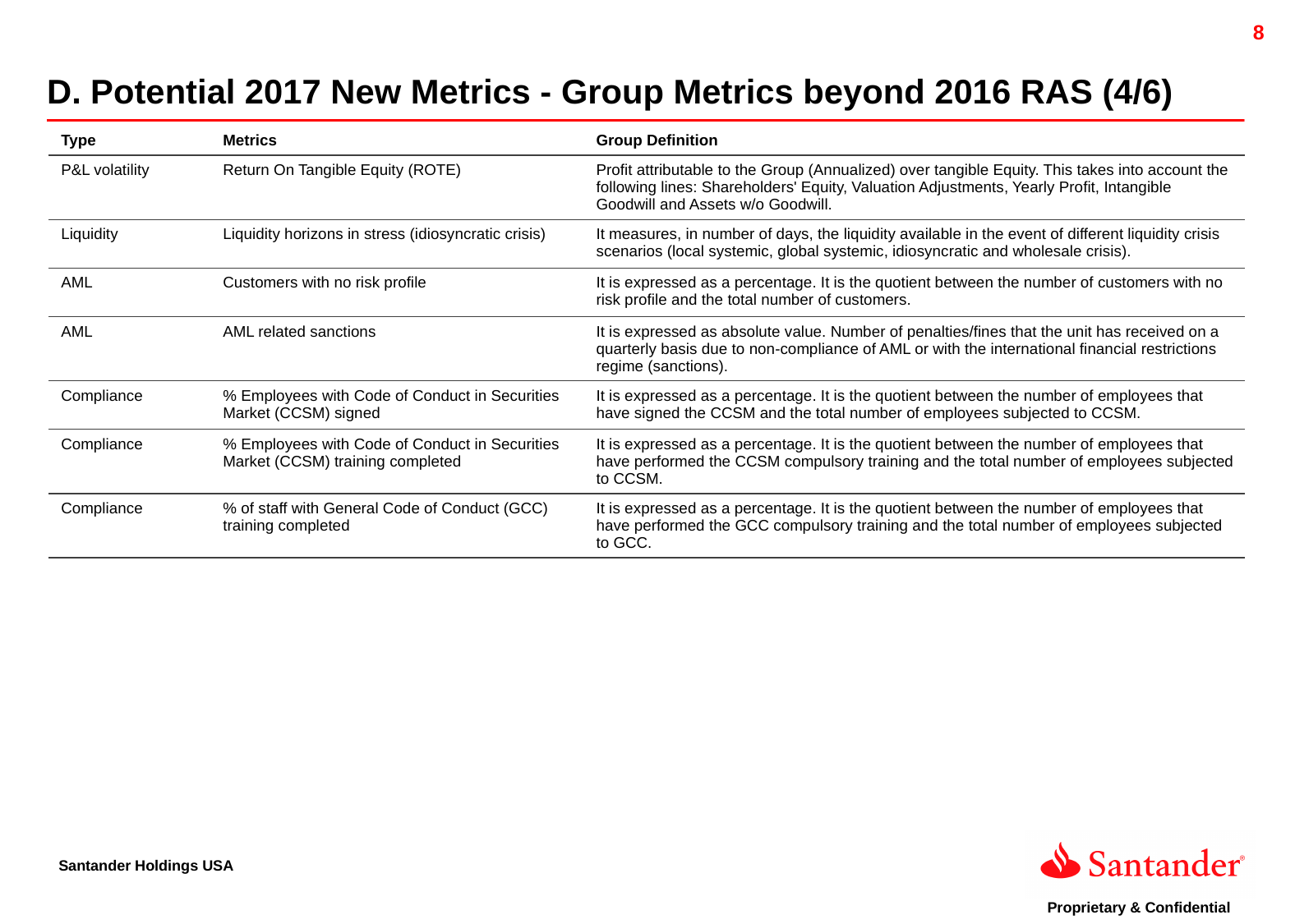

D. Potential 2017 New Metrics - Group Metrics beyond 2016 RAS (4/6)
| Type | Metrics | Group Definition |
| --- | --- | --- |
| P&L volatility | Return On Tangible Equity (ROTE) | Profit attributable to the Group (Annualized) over tangible Equity. This takes into account the following lines: Shareholders' Equity, Valuation Adjustments, Yearly Profit, Intangible Goodwill and Assets w/o Goodwill. |
| Liquidity | Liquidity horizons in stress (idiosyncratic crisis) | It measures, in number of days, the liquidity available in the event of different liquidity crisis scenarios (local systemic, global systemic, idiosyncratic and wholesale crisis). |
| AML | Customers with no risk profile | It is expressed as a percentage. It is the quotient between the number of customers with no risk profile and the total number of customers. |
| AML | AML related sanctions | It is expressed as absolute value. Number of penalties/fines that the unit has received on a quarterly basis due to non-compliance of AML or with the international financial restrictions regime (sanctions). |
| Compliance | % Employees with Code of Conduct in Securities Market (CCSM) signed | It is expressed as a percentage. It is the quotient between the number of employees that have signed the CCSM and the total number of employees subjected to CCSM. |
| Compliance | % Employees with Code of Conduct in Securities Market (CCSM) training completed | It is expressed as a percentage. It is the quotient between the number of employees that have performed the CCSM compulsory training and the total number of employees subjected to CCSM. |
| Compliance | % of staff with General Code of Conduct (GCC) training completed | It is expressed as a percentage. It is the quotient between the number of employees that have performed the GCC compulsory training and the total number of employees subjected to GCC. |